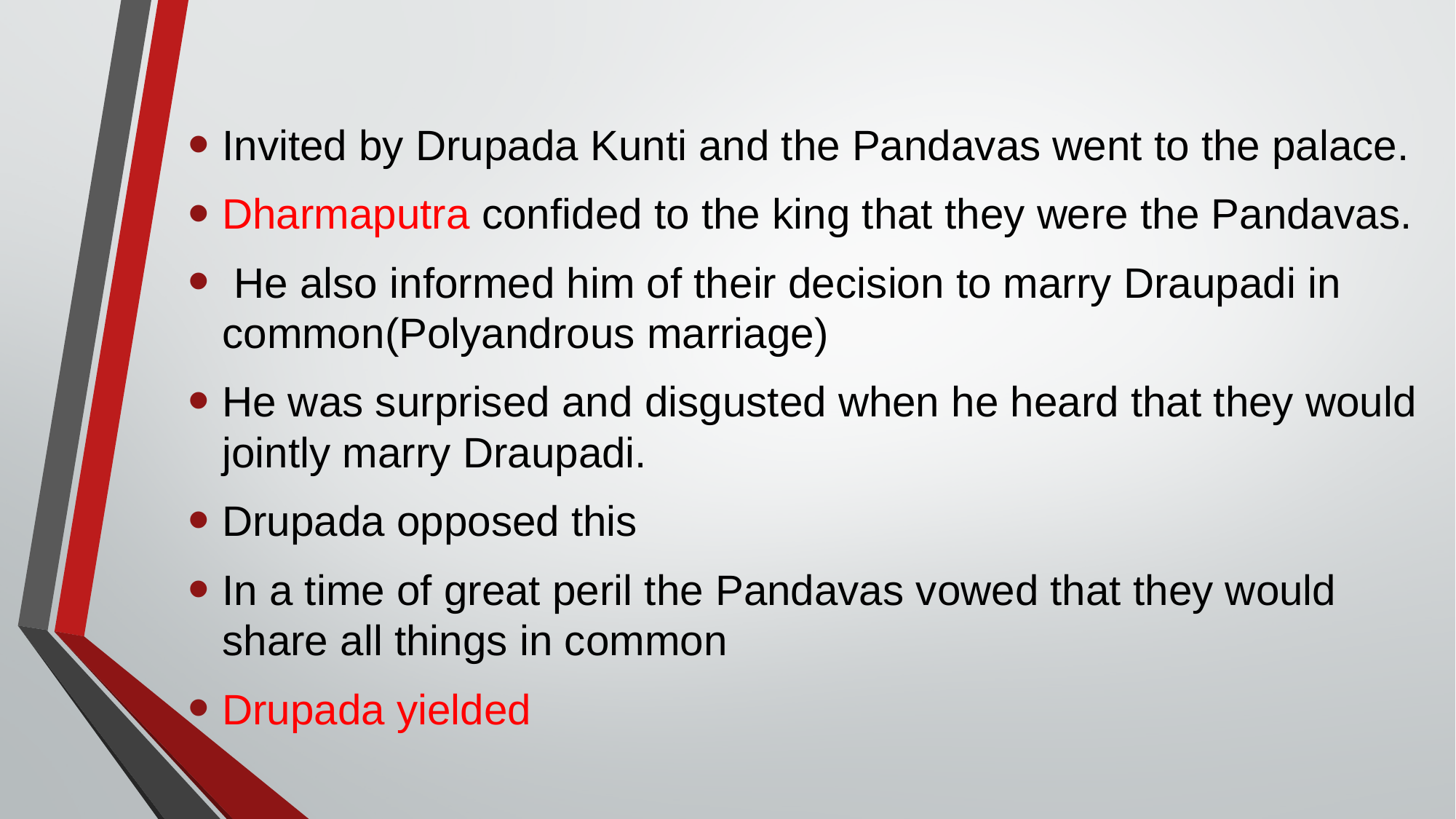

Invited by Drupada Kunti and the Pandavas went to the palace.
Dharmaputra confided to the king that they were the Pandavas.
 He also informed him of their decision to marry Draupadi in common(Polyandrous marriage)
He was surprised and disgusted when he heard that they would jointly marry Draupadi.
Drupada opposed this
In a time of great peril the Pandavas vowed that they would share all things in common
Drupada yielded